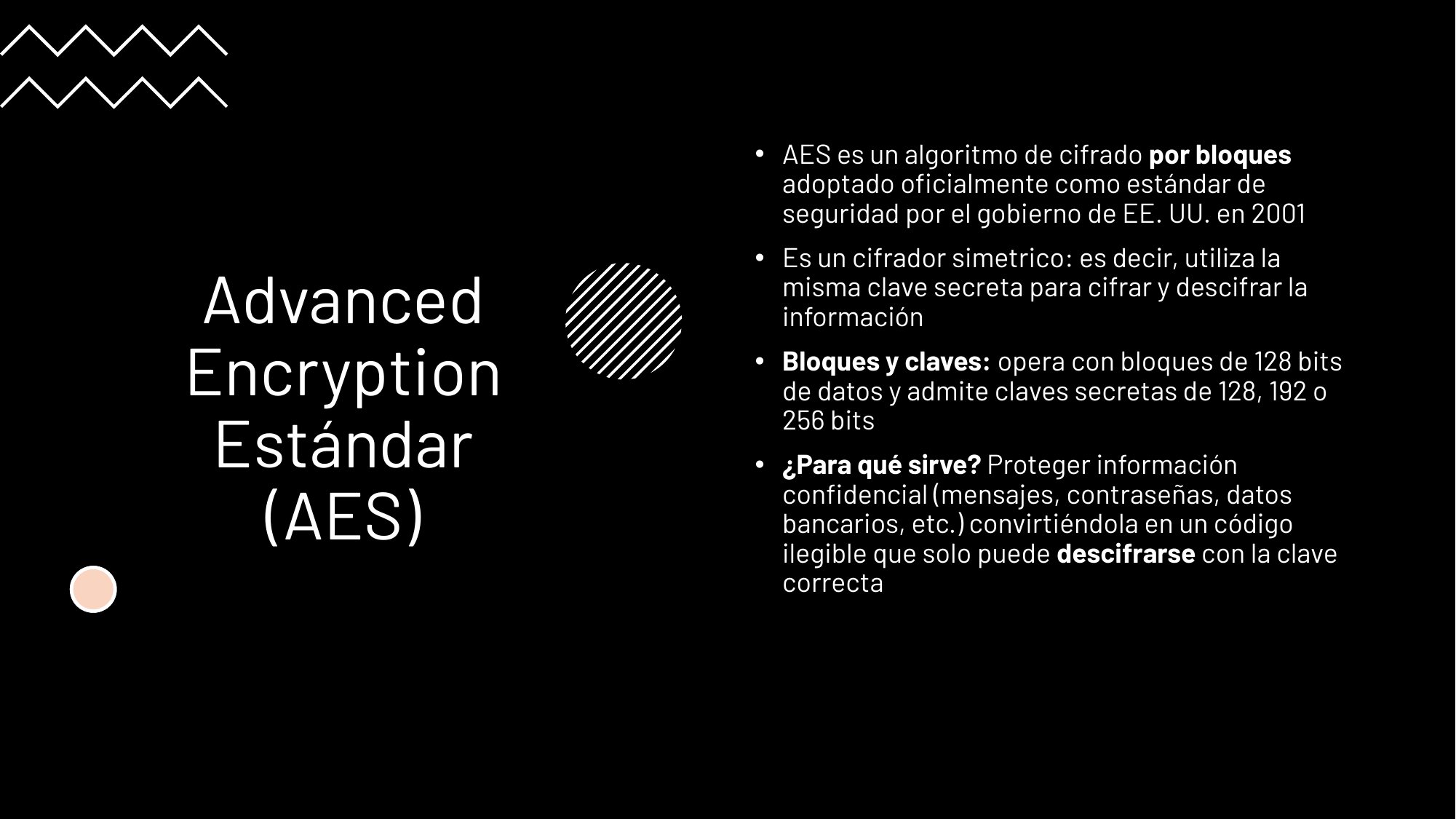

# Advanced Encryption Estándar (AES)
AES es un algoritmo de cifrado por bloques adoptado oficialmente como estándar de seguridad por el gobierno de EE. UU. en 2001
Es un cifrador simetrico: es decir, utiliza la misma clave secreta para cifrar y descifrar la información
Bloques y claves: opera con bloques de 128 bits de datos y admite claves secretas de 128, 192 o 256 bits
¿Para qué sirve? Proteger información confidencial (mensajes, contraseñas, datos bancarios, etc.) convirtiéndola en un código ilegible que solo puede descifrarse con la clave correcta